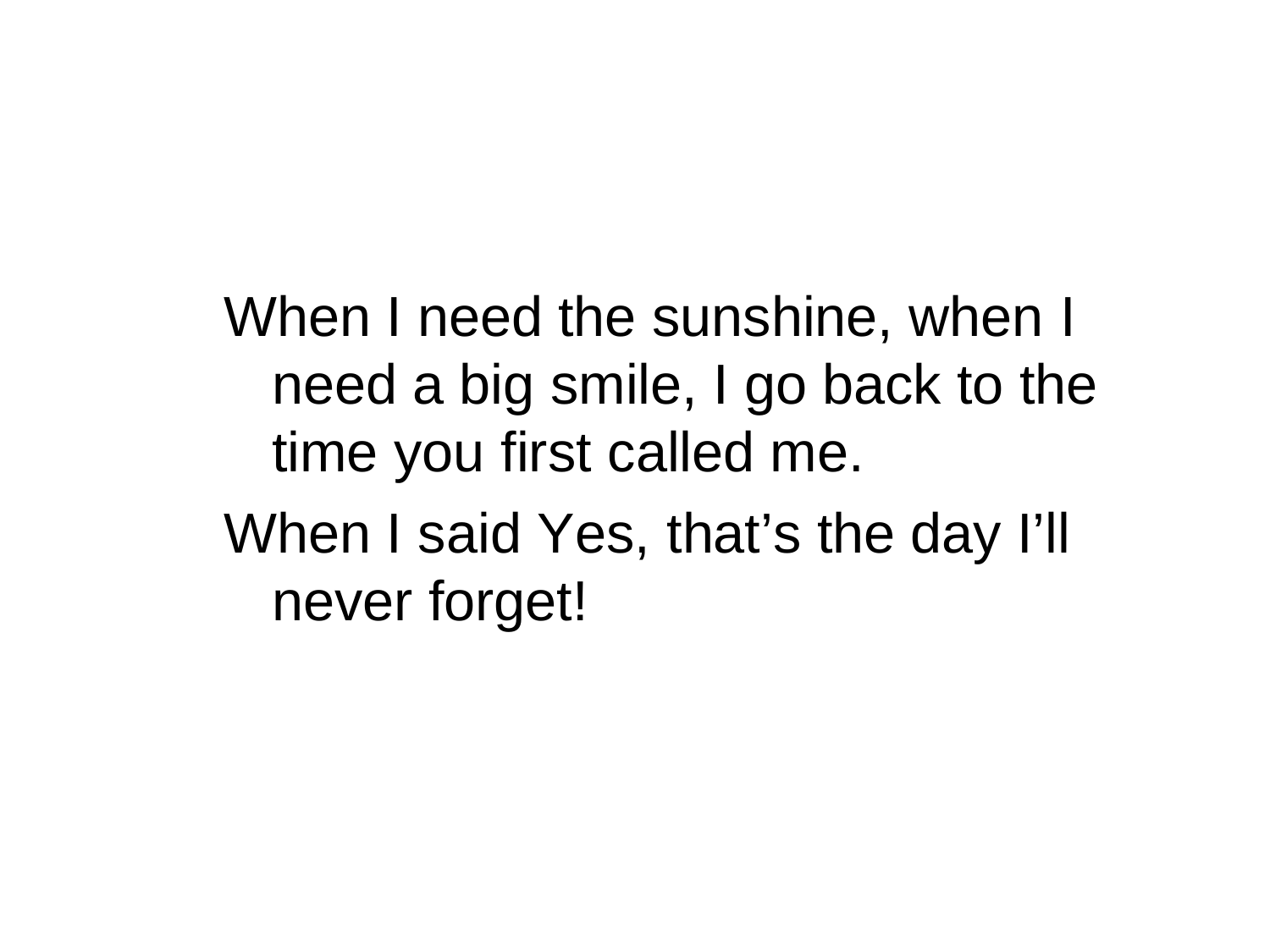

When I need the sunshine, when I need a big smile, I go back to the time you first called me.
When I said Yes, that’s the day I’ll never forget!